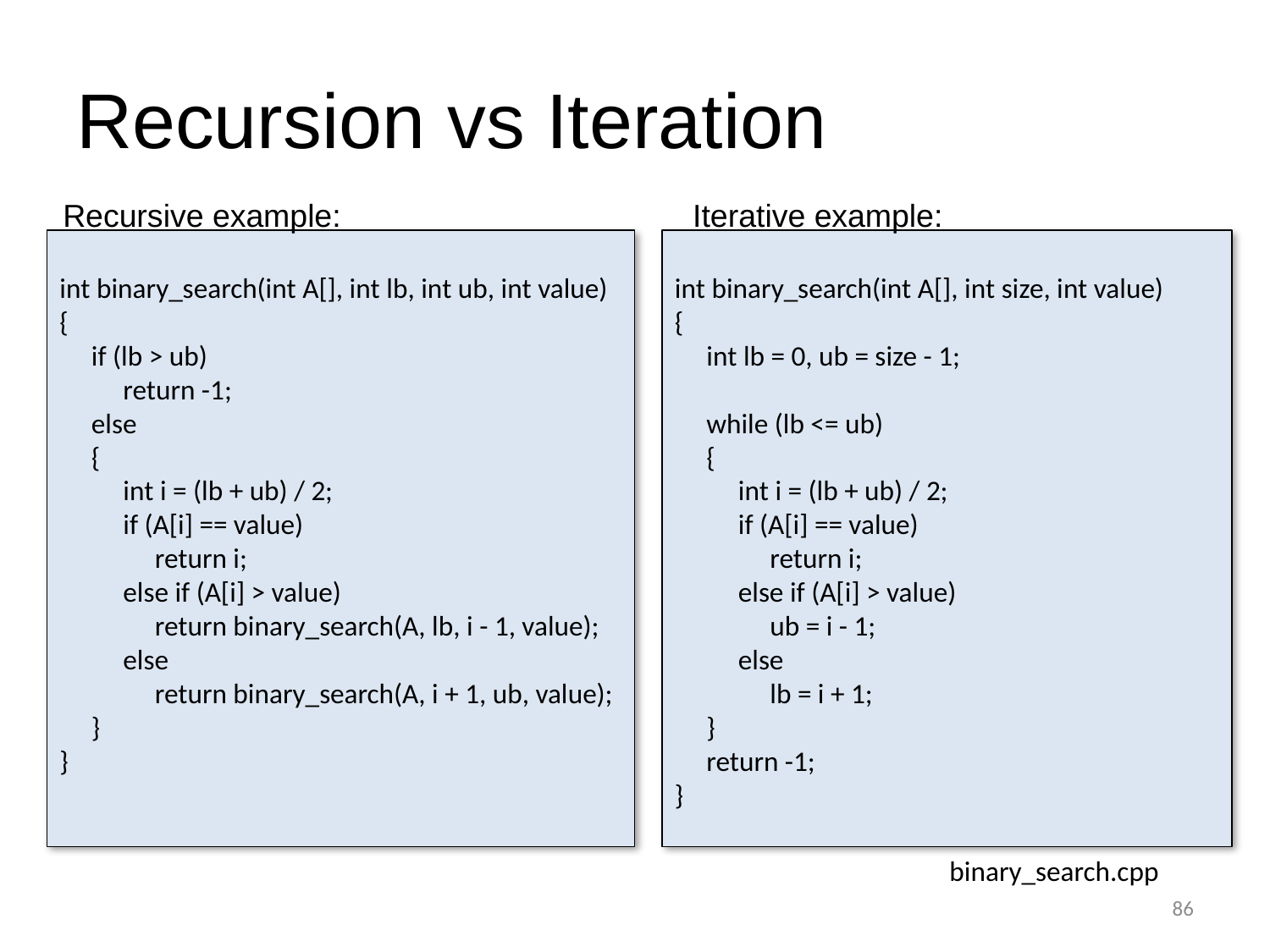

# Recursion vs Iteration
Recursive example:
Iterative example:

int binary_search(int A[], int lb, int ub, int value)
{
	if (lb > ub)
		return -1;
	else
	{
		int i = (lb + ub) / 2;
		if (A[i] == value)
			return i;
		else if (A[i] > value)
			return binary_search(A, lb, i - 1, value);
		else
			return binary_search(A, i + 1, ub, value);
	}
}

int binary_search(int A[], int size, int value)
{
 	int lb = 0, ub = size - 1;

	while (lb <= ub)
	{
		int i = (lb + ub) / 2;
 		if (A[i] == value)
	 		return i;
		else if (A[i] > value)
			ub = i - 1;
		else
			lb = i + 1;
	}
	return -1;
}
binary_search.cpp
86